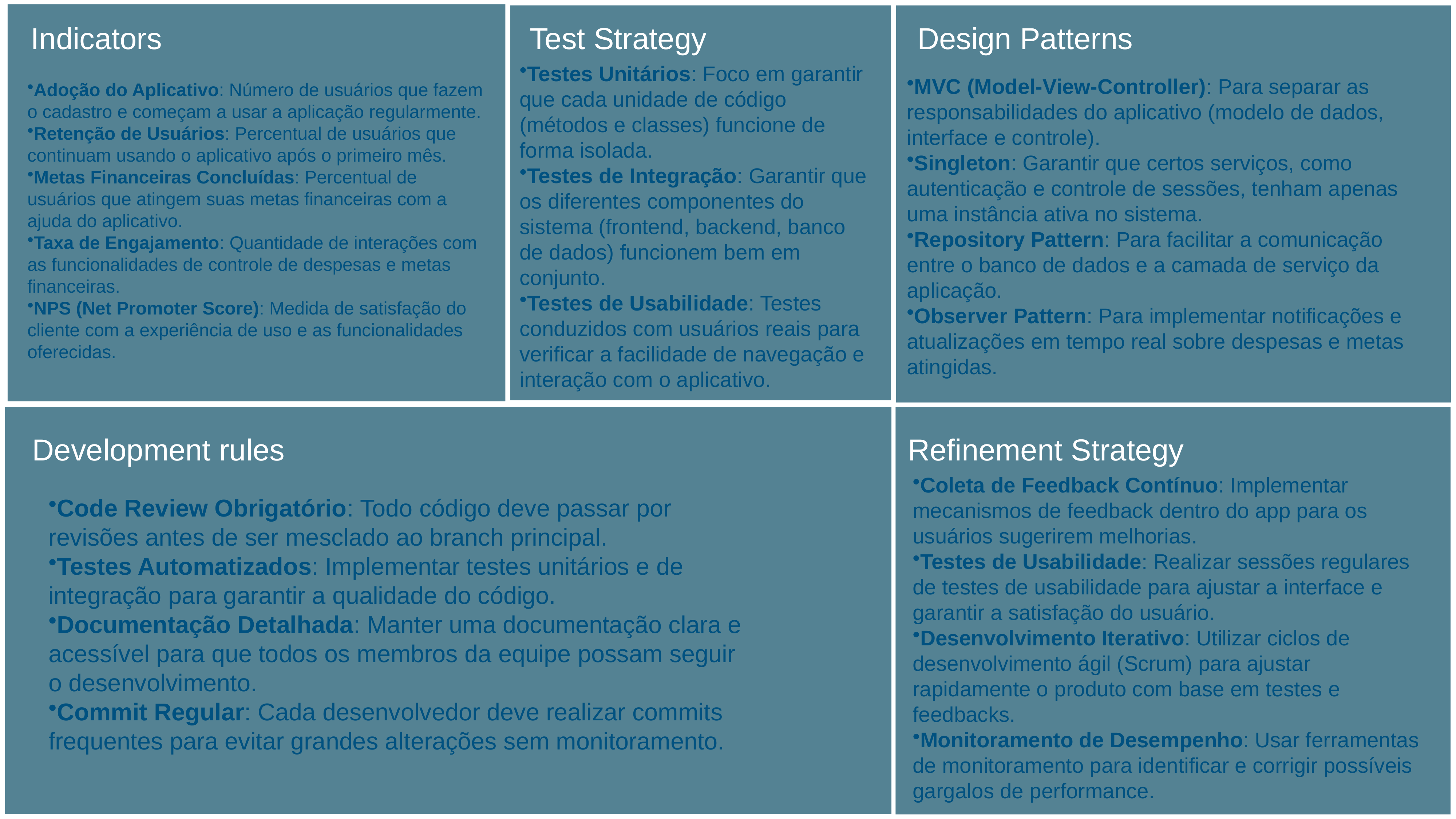

Indicators
Adoção do Aplicativo: Número de usuários que fazem o cadastro e começam a usar a aplicação regularmente.
Retenção de Usuários: Percentual de usuários que continuam usando o aplicativo após o primeiro mês.
Metas Financeiras Concluídas: Percentual de usuários que atingem suas metas financeiras com a ajuda do aplicativo.
Taxa de Engajamento: Quantidade de interações com as funcionalidades de controle de despesas e metas financeiras.
NPS (Net Promoter Score): Medida de satisfação do cliente com a experiência de uso e as funcionalidades oferecidas.

Test Strategy
Testes Unitários: Foco em garantir que cada unidade de código (métodos e classes) funcione de forma isolada.
Testes de Integração: Garantir que os diferentes componentes do sistema (frontend, backend, banco de dados) funcionem bem em conjunto.
Testes de Usabilidade: Testes conduzidos com usuários reais para verificar a facilidade de navegação e interação com o aplicativo.

Design Patterns
MVC (Model-View-Controller): Para separar as responsabilidades do aplicativo (modelo de dados, interface e controle).
Singleton: Garantir que certos serviços, como autenticação e controle de sessões, tenham apenas uma instância ativa no sistema.
Repository Pattern: Para facilitar a comunicação entre o banco de dados e a camada de serviço da aplicação.
Observer Pattern: Para implementar notificações e atualizações em tempo real sobre despesas e metas atingidas.

Refinement Strategy
Coleta de Feedback Contínuo: Implementar mecanismos de feedback dentro do app para os usuários sugerirem melhorias.
Testes de Usabilidade: Realizar sessões regulares de testes de usabilidade para ajustar a interface e garantir a satisfação do usuário.
Desenvolvimento Iterativo: Utilizar ciclos de desenvolvimento ágil (Scrum) para ajustar rapidamente o produto com base em testes e feedbacks.
Monitoramento de Desempenho: Usar ferramentas de monitoramento para identificar e corrigir possíveis gargalos de performance.

Development rules
Code Review Obrigatório: Todo código deve passar por revisões antes de ser mesclado ao branch principal.
Testes Automatizados: Implementar testes unitários e de integração para garantir a qualidade do código.
Documentação Detalhada: Manter uma documentação clara e acessível para que todos os membros da equipe possam seguir o desenvolvimento.
Commit Regular: Cada desenvolvedor deve realizar commits frequentes para evitar grandes alterações sem monitoramento.